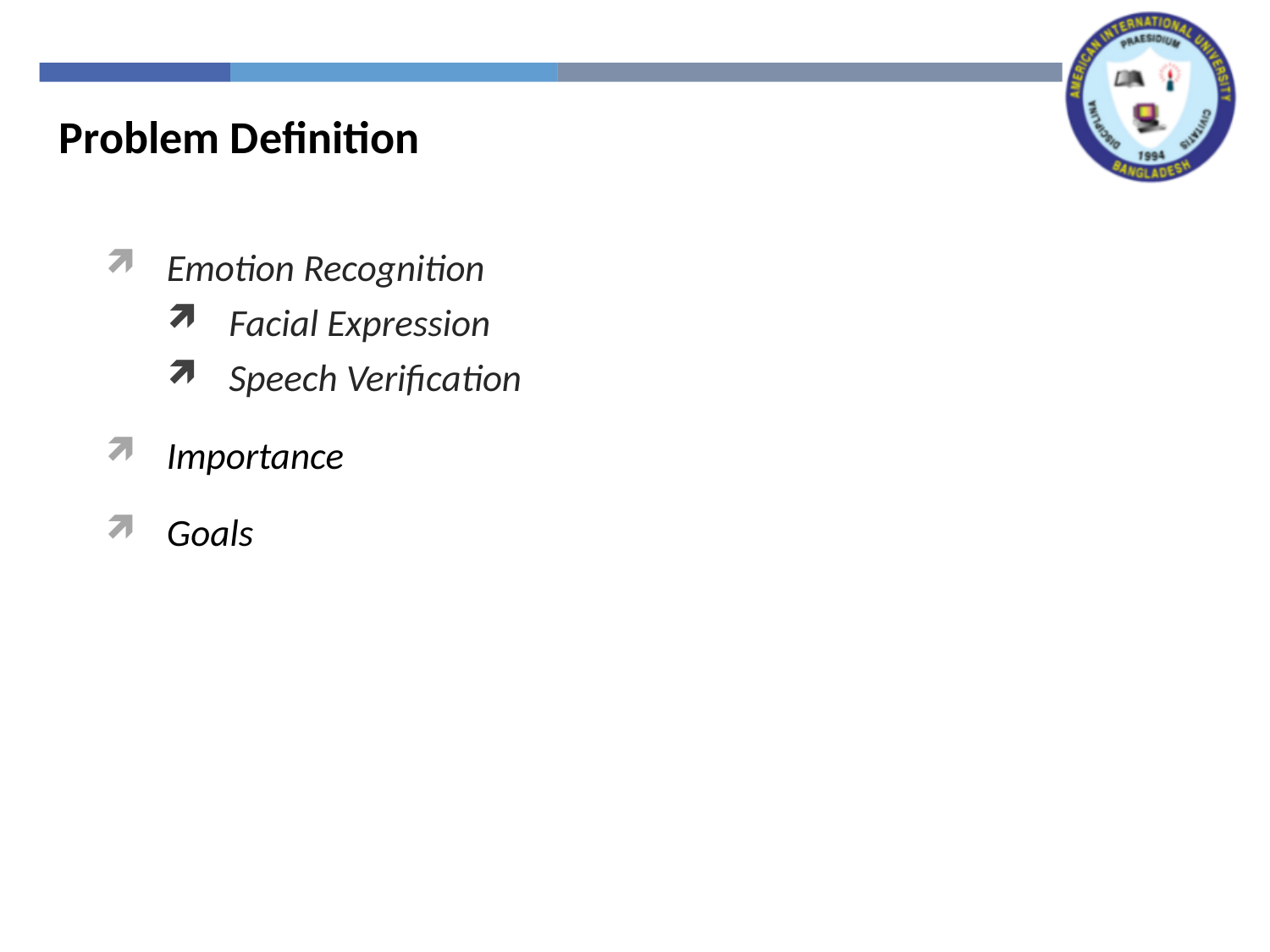

Problem Definition

Emotion Recognition
Facial Expression
Speech Verification
Importance
Goals